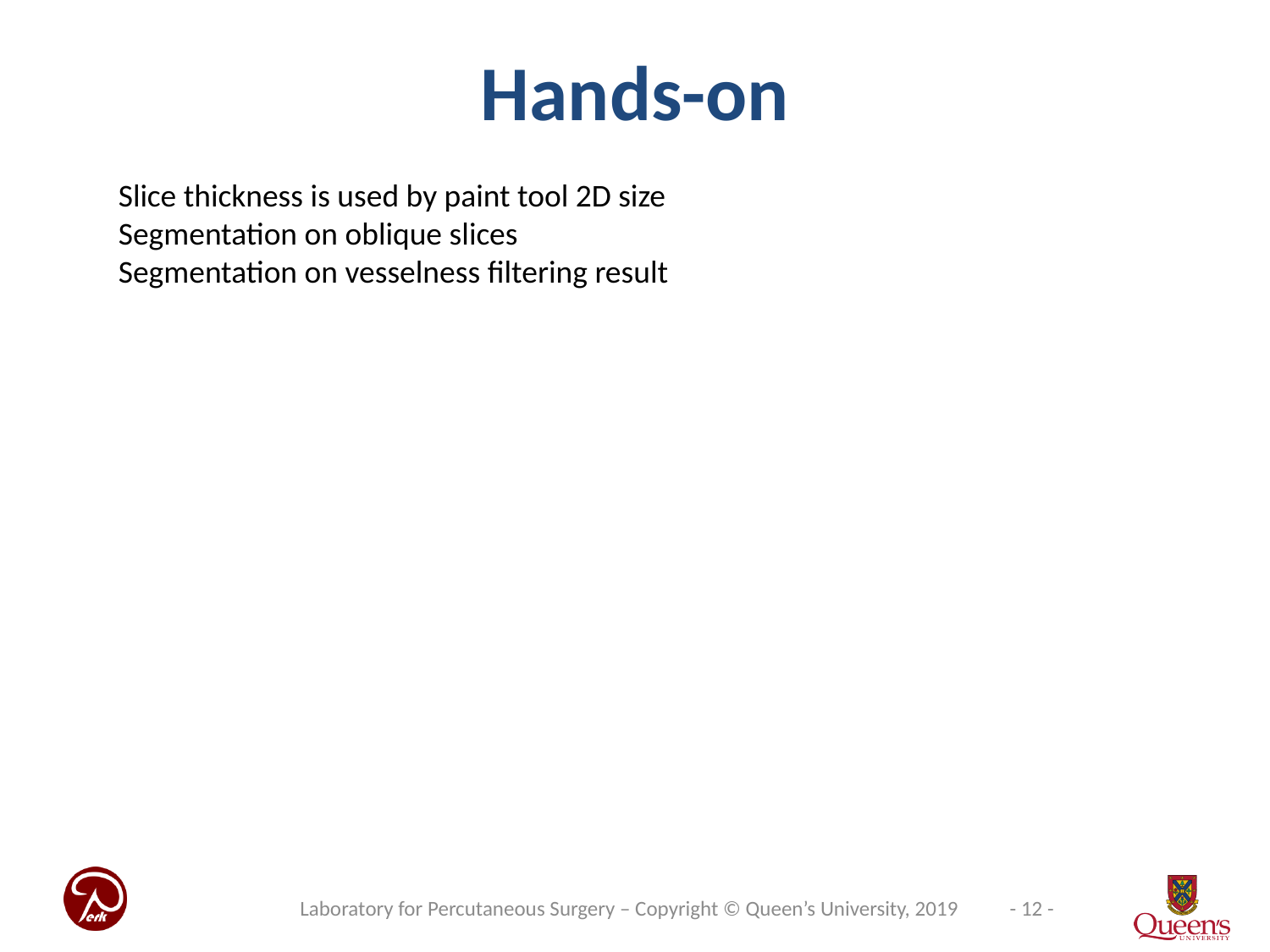

# Hands-on
Slice thickness is used by paint tool 2D size
Segmentation on oblique slices
Segmentation on vesselness filtering result
Laboratory for Percutaneous Surgery – Copyright © Queen’s University, 2019
- 12 -